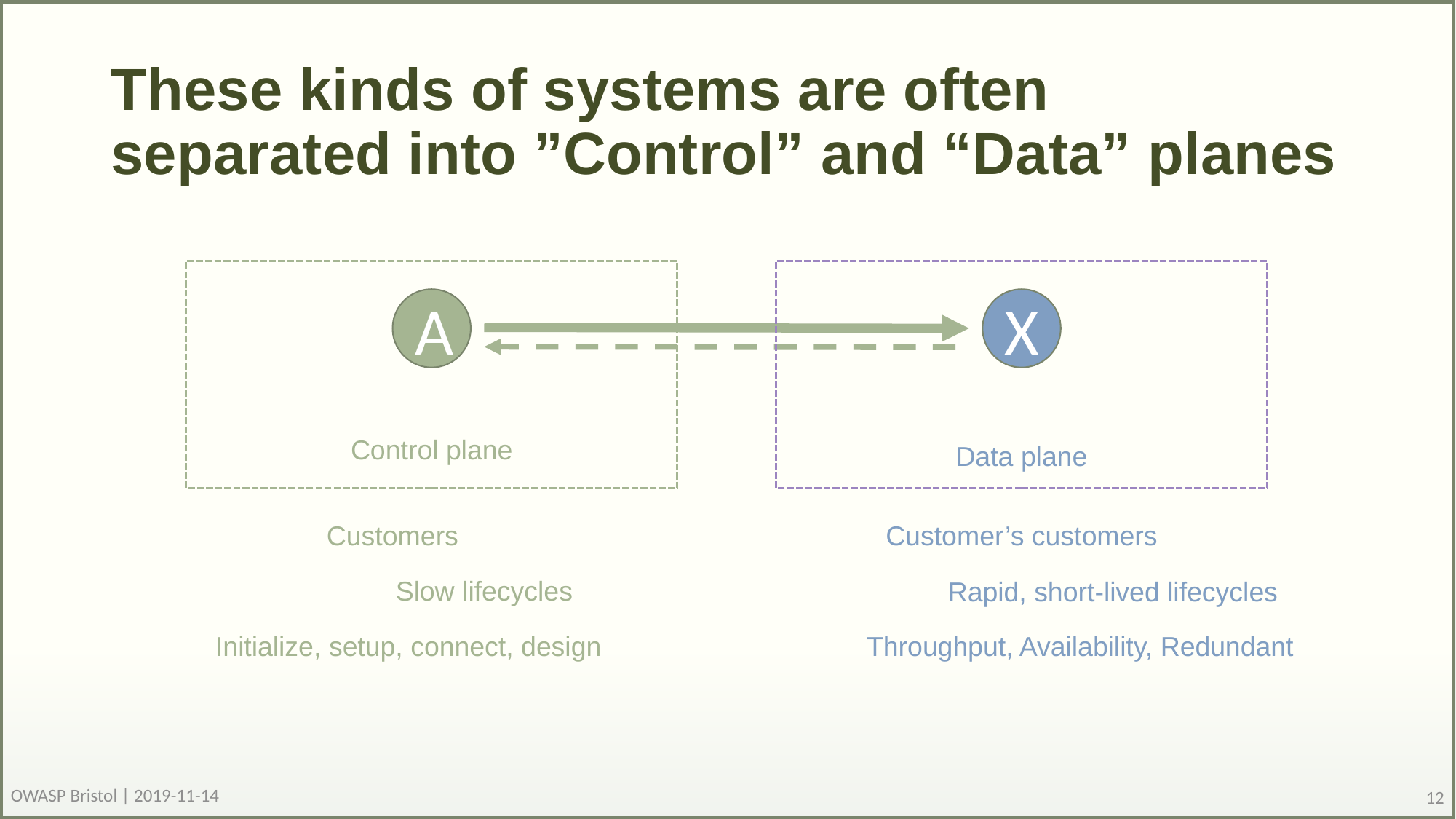

# These kinds of systems are often separated into ”Control” and “Data” planes

A
X
Control plane
Data plane
Customers
Customer’s customers
Slow lifecycles
Rapid, short-lived lifecycles
Initialize, setup, connect, design
Throughput, Availability, Redundant
OWASP Bristol | 2019-11-14
12